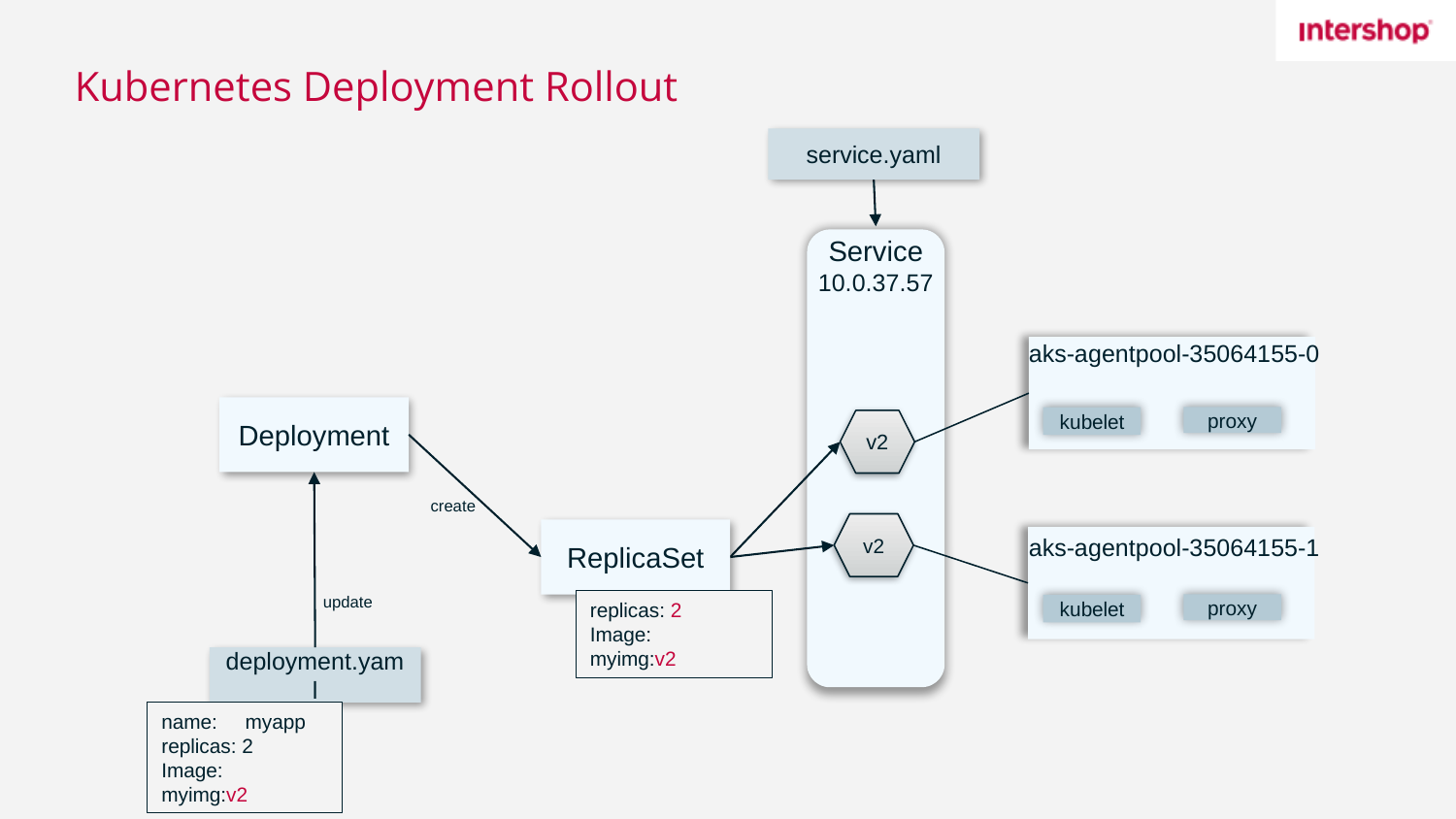

# Kubernetes Deployment Rollout
service.yaml
Service
10.0.37.57

aks-agentpool-35064155-0

Deployment
proxy
kubelet
v2
create
v2
ReplicaSet
aks-agentpool-35064155-1

update
replicas: 2
Image:    myimg:v2
proxy
kubelet
deployment.yaml
name:     myapp
replicas: 2
Image:    myimg:v2